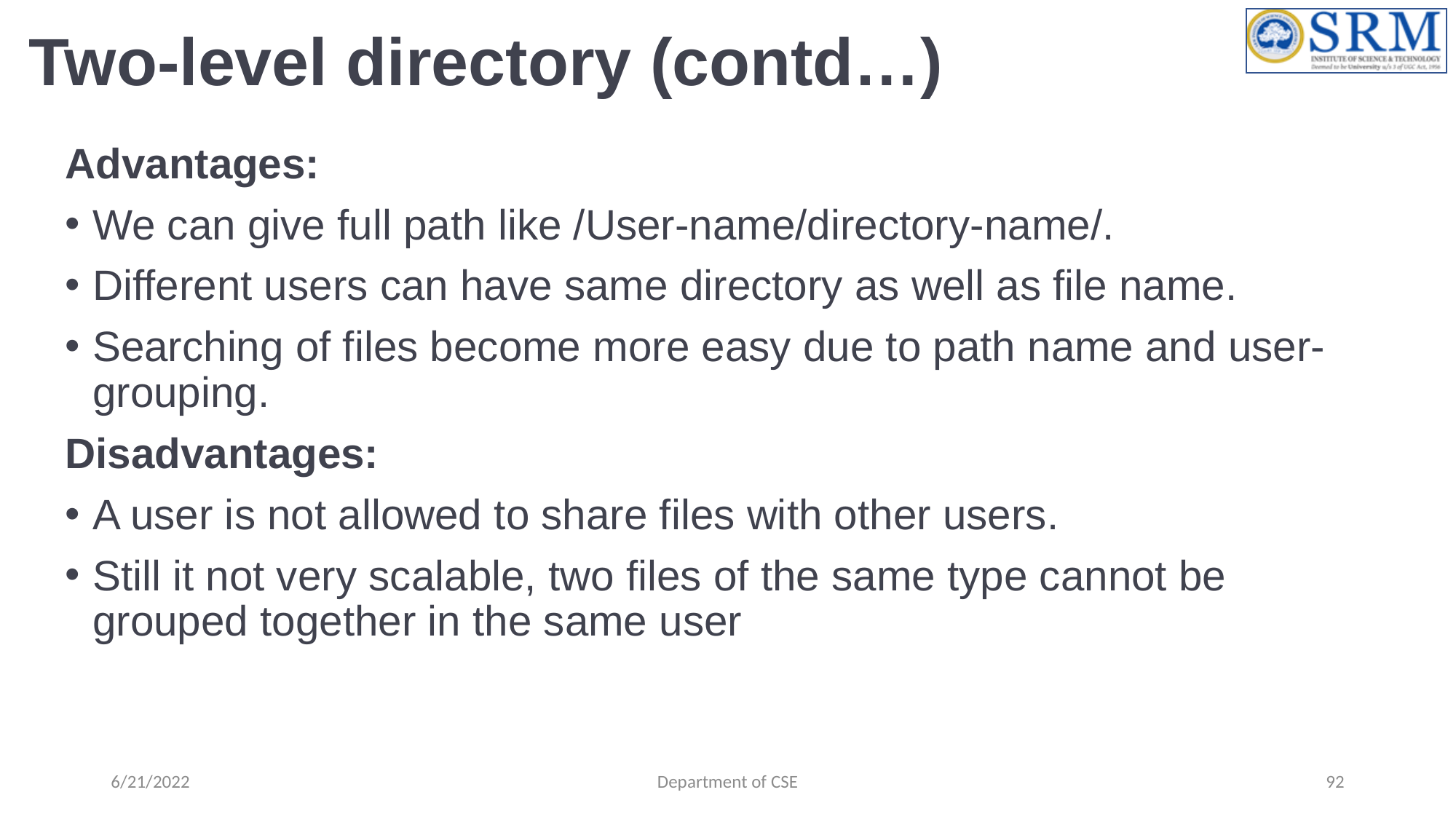

# Two-level directory (contd…)
Advantages:
We can give full path like /User-name/directory-name/.
Different users can have same directory as well as file name.
Searching of files become more easy due to path name and user-grouping.
Disadvantages:
A user is not allowed to share files with other users.
Still it not very scalable, two files of the same type cannot be grouped together in the same user

6/21/2022
Department of CSE
92